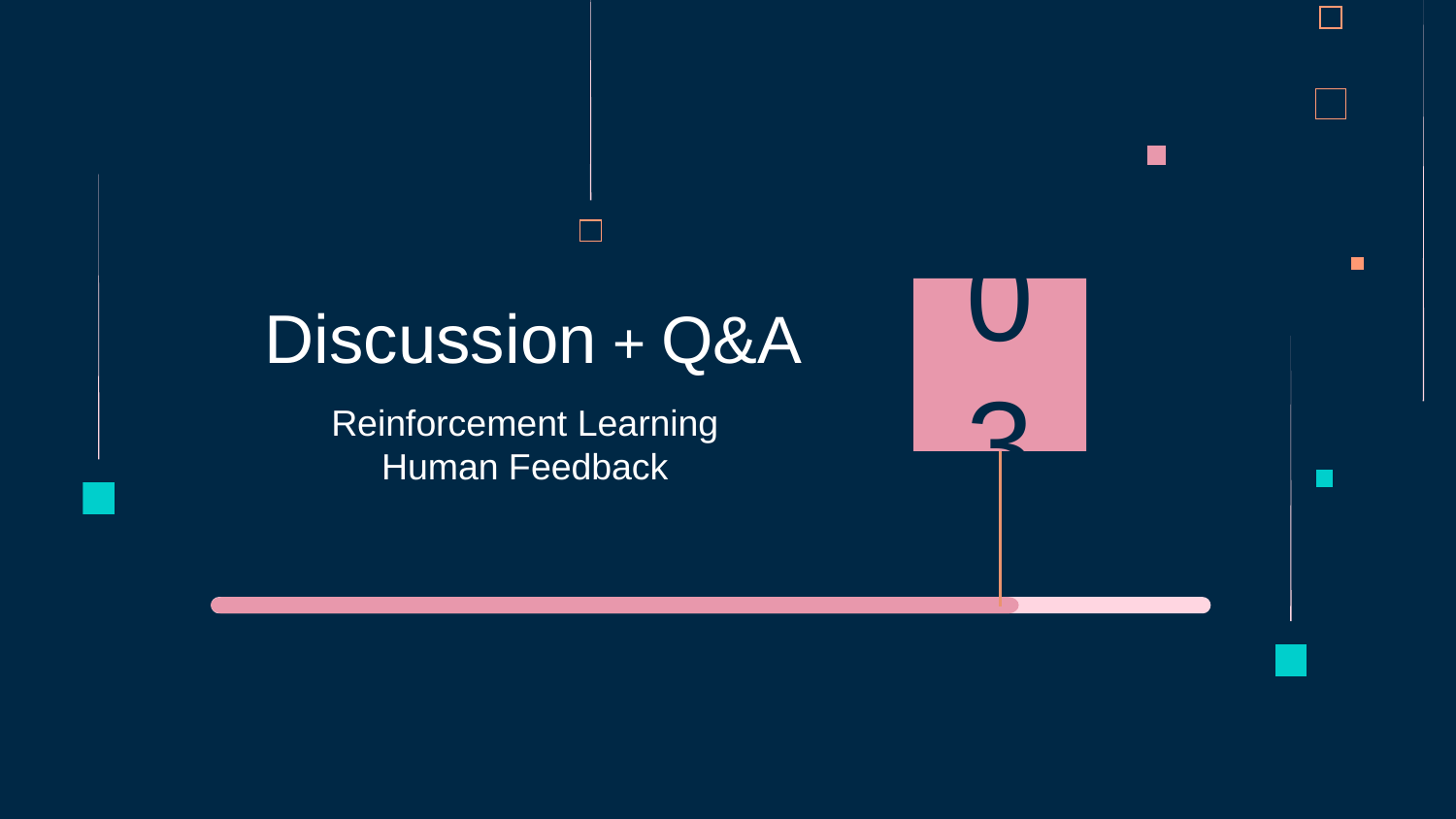

# Discussion + Q&A

03
Reinforcement Learning Human Feedback